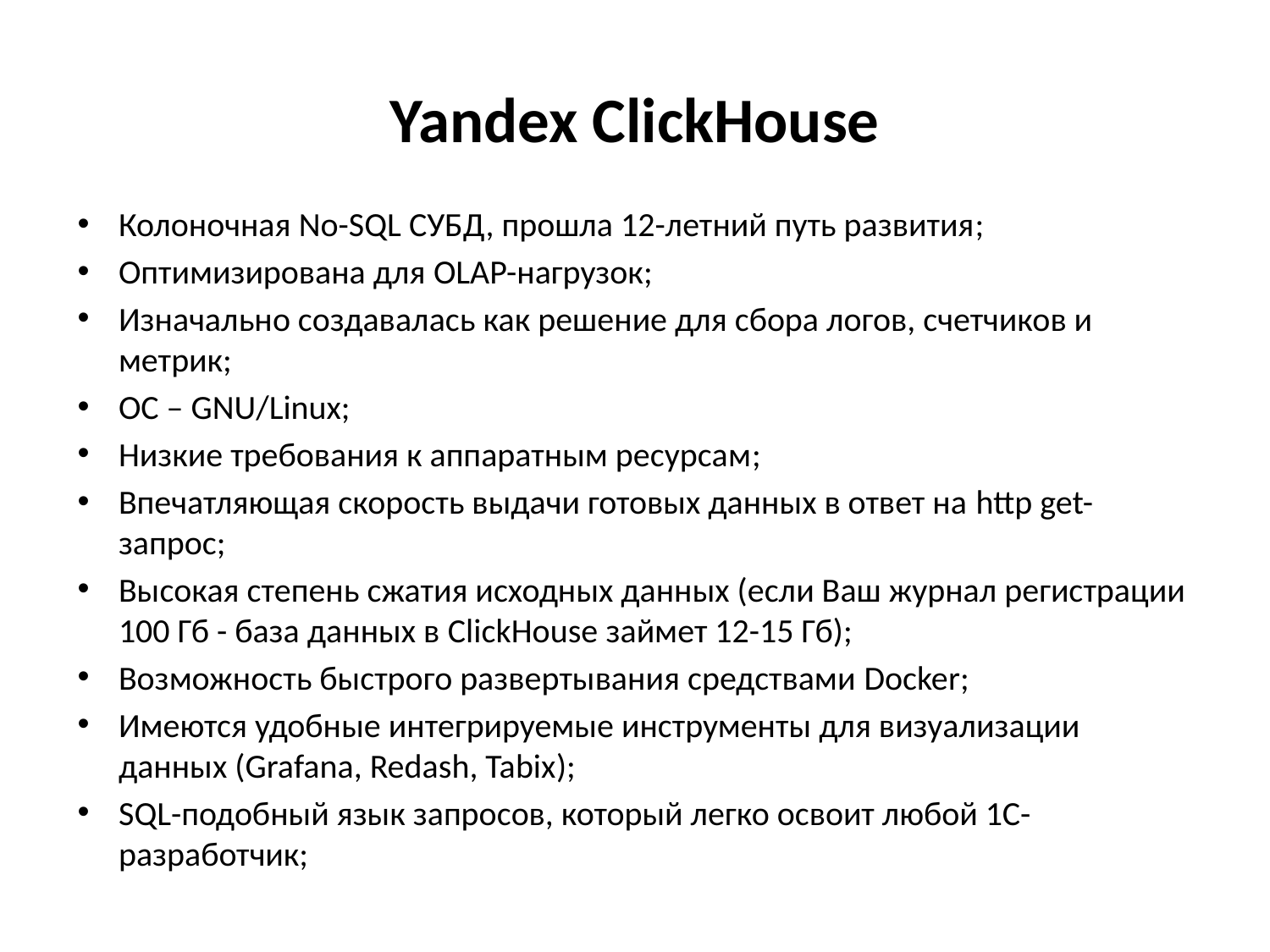

# Yandex ClickHouse
Колоночная No-SQL СУБД, прошла 12-летний путь развития;
Оптимизирована для OLAP-нагрузок;
Изначально создавалась как решение для сбора логов, счетчиков и метрик;
ОС – GNU/Linux;
Низкие требования к аппаратным ресурсам;
Впечатляющая скорость выдачи готовых данных в ответ на http get-запрос;
Высокая степень сжатия исходных данных (если Ваш журнал регистрации 100 Гб - база данных в ClickHouse займет 12-15 Гб);
Возможность быстрого развертывания средствами Docker;
Имеются удобные интегрируемые инструменты для визуализации данных (Grafana, Redash, Tabix);
SQL-подобный язык запросов, который легко освоит любой 1С-разработчик;